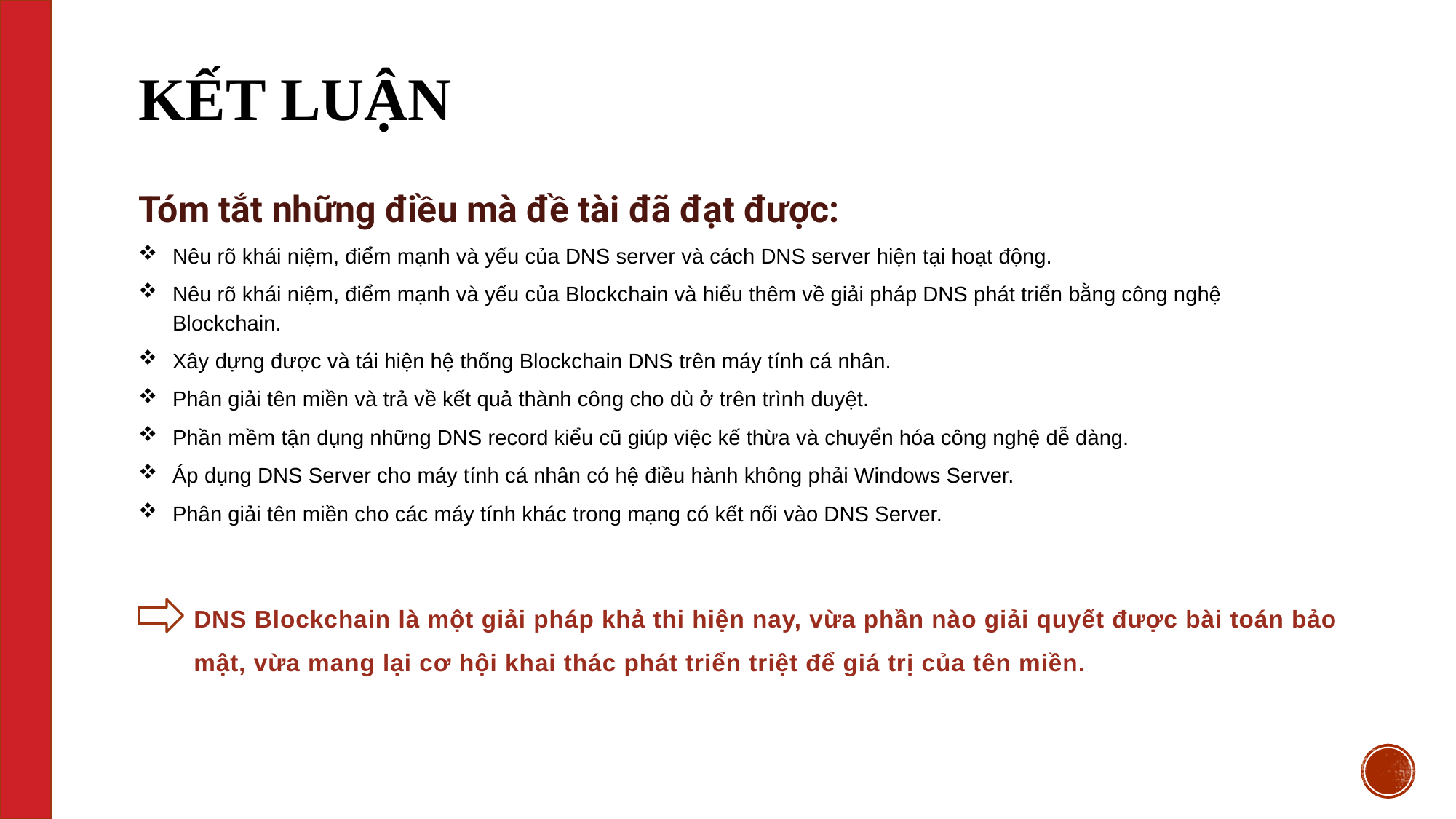

# Kết luận
Tóm tắt những điều mà đề tài đã đạt được:
Nêu rõ khái niệm, điểm mạnh và yếu của DNS server và cách DNS server hiện tại hoạt động.
Nêu rõ khái niệm, điểm mạnh và yếu của Blockchain và hiểu thêm về giải pháp DNS phát triển bằng công nghệ Blockchain.
Xây dựng được và tái hiện hệ thống Blockchain DNS trên máy tính cá nhân.
Phân giải tên miền và trả về kết quả thành công cho dù ở trên trình duyệt.
Phần mềm tận dụng những DNS record kiểu cũ giúp việc kế thừa và chuyển hóa công nghệ dễ dàng.
Áp dụng DNS Server cho máy tính cá nhân có hệ điều hành không phải Windows Server.
Phân giải tên miền cho các máy tính khác trong mạng có kết nối vào DNS Server.
DNS Blockchain là một giải pháp khả thi hiện nay, vừa phần nào giải quyết được bài toán bảo mật, vừa mang lại cơ hội khai thác phát triển triệt để giá trị của tên miền.

15